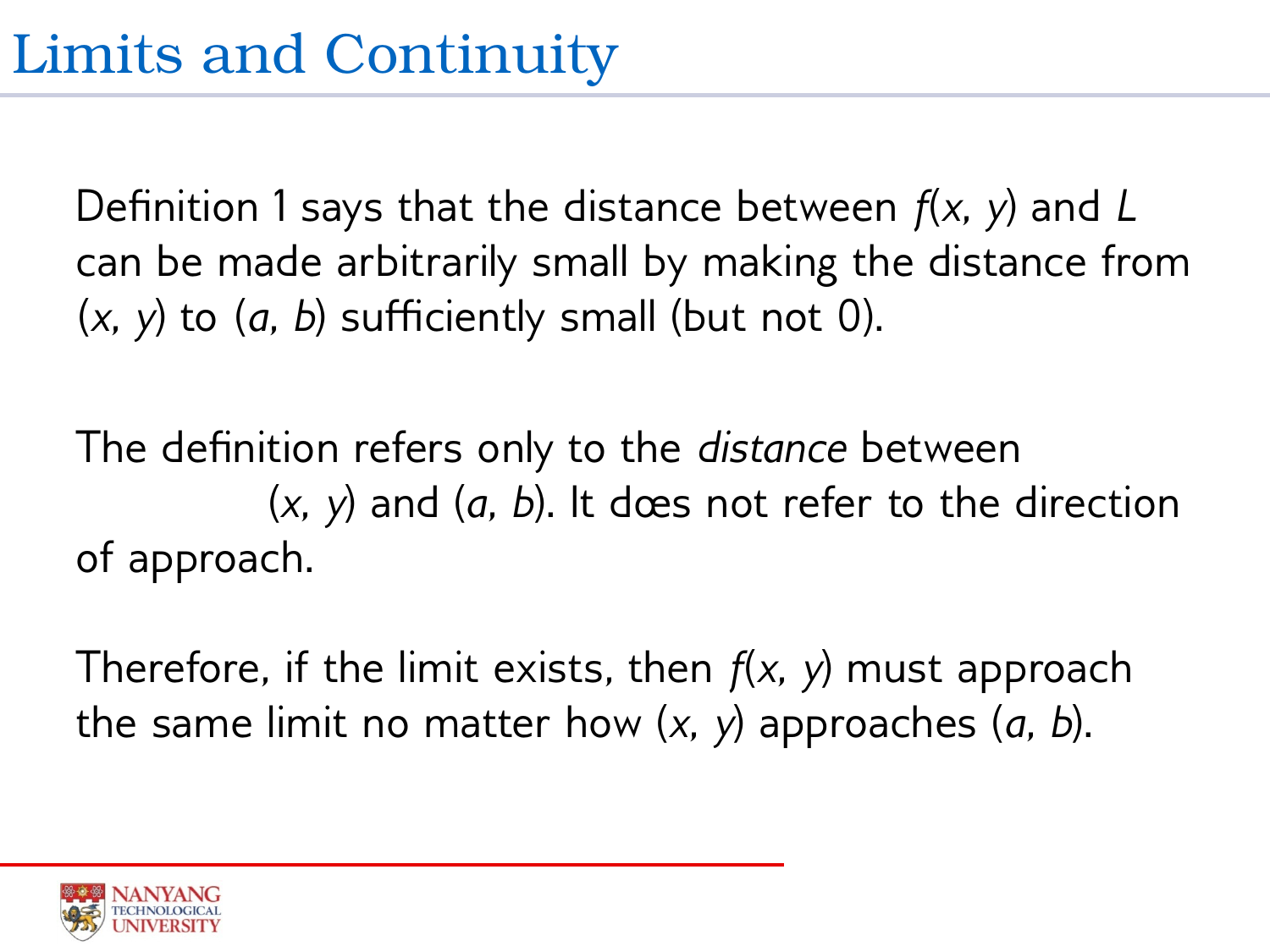

# Limits and Continuity
Definition 1 says that the distance between f (x, y) and L can be made arbitrarily small by making the distance from  (x, y) to  (a, b) sufficiently small (but not 0).

The definition refers only to the distance between                           (x, y) and (a, b). It does not refer to the direction of approach.

Therefore, if the limit exists, then f (x, y) must approach the same limit no matter how (x, y) approaches (a, b).